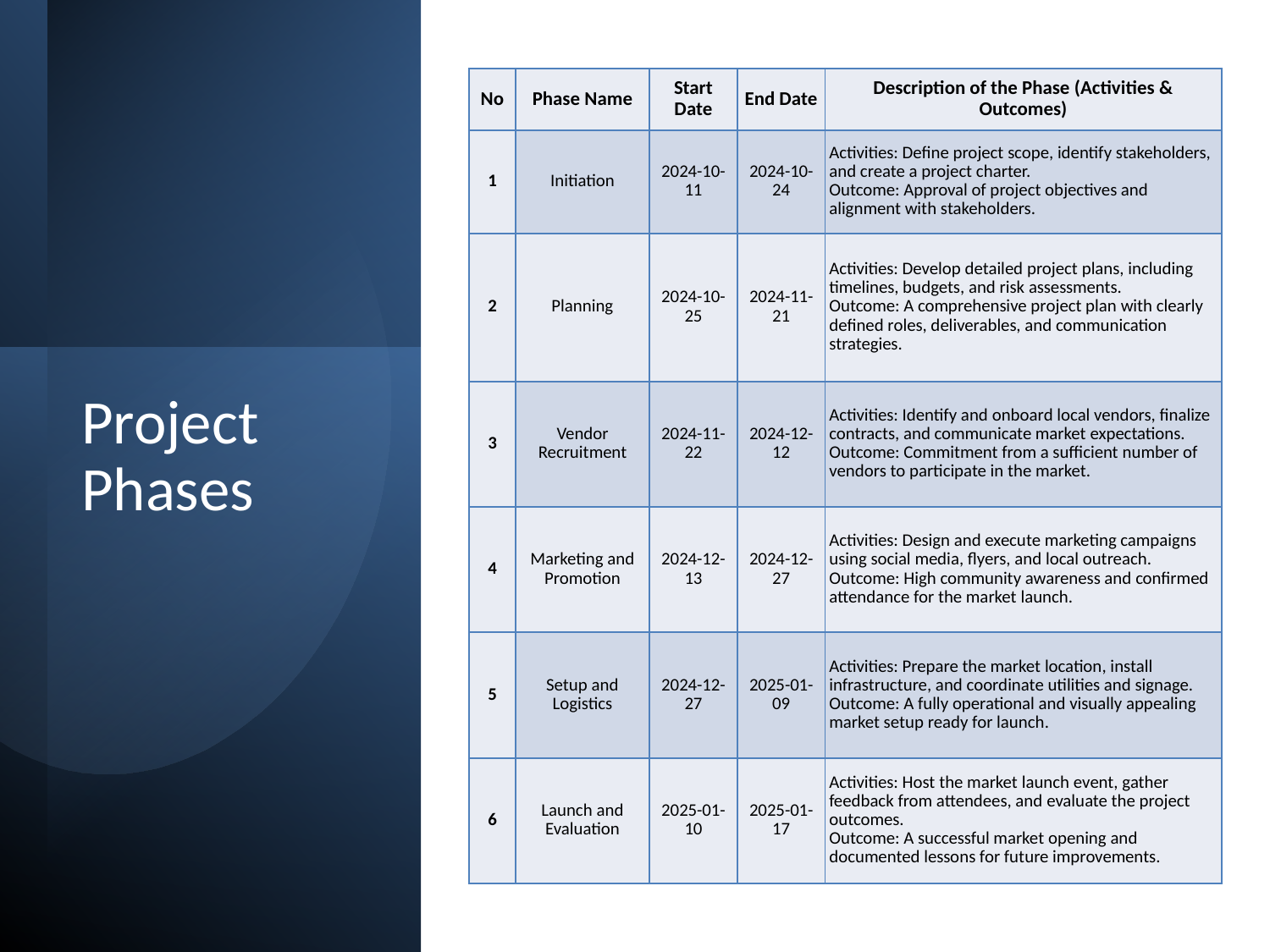

| No | Phase Name | Start Date | End Date | Description of the Phase (Activities & Outcomes) |
| --- | --- | --- | --- | --- |
| 1 | Initiation | 2024-10-11 | 2024-10-24 | Activities: Define project scope, identify stakeholders, and create a project charter. Outcome: Approval of project objectives and alignment with stakeholders. |
| 2 | Planning | 2024-10-25 | 2024-11-21 | Activities: Develop detailed project plans, including timelines, budgets, and risk assessments. Outcome: A comprehensive project plan with clearly defined roles, deliverables, and communication strategies. |
| 3 | Vendor Recruitment | 2024-11-22 | 2024-12-12 | Activities: Identify and onboard local vendors, finalize contracts, and communicate market expectations. Outcome: Commitment from a sufficient number of vendors to participate in the market. |
| 4 | Marketing and Promotion | 2024-12-13 | 2024-12-27 | Activities: Design and execute marketing campaigns using social media, flyers, and local outreach. Outcome: High community awareness and confirmed attendance for the market launch. |
| 5 | Setup and Logistics | 2024-12-27 | 2025-01-09 | Activities: Prepare the market location, install infrastructure, and coordinate utilities and signage. Outcome: A fully operational and visually appealing market setup ready for launch. |
| 6 | Launch and Evaluation | 2025-01-10 | 2025-01-17 | Activities: Host the market launch event, gather feedback from attendees, and evaluate the project outcomes. Outcome: A successful market opening and documented lessons for future improvements. |

# Project Phases